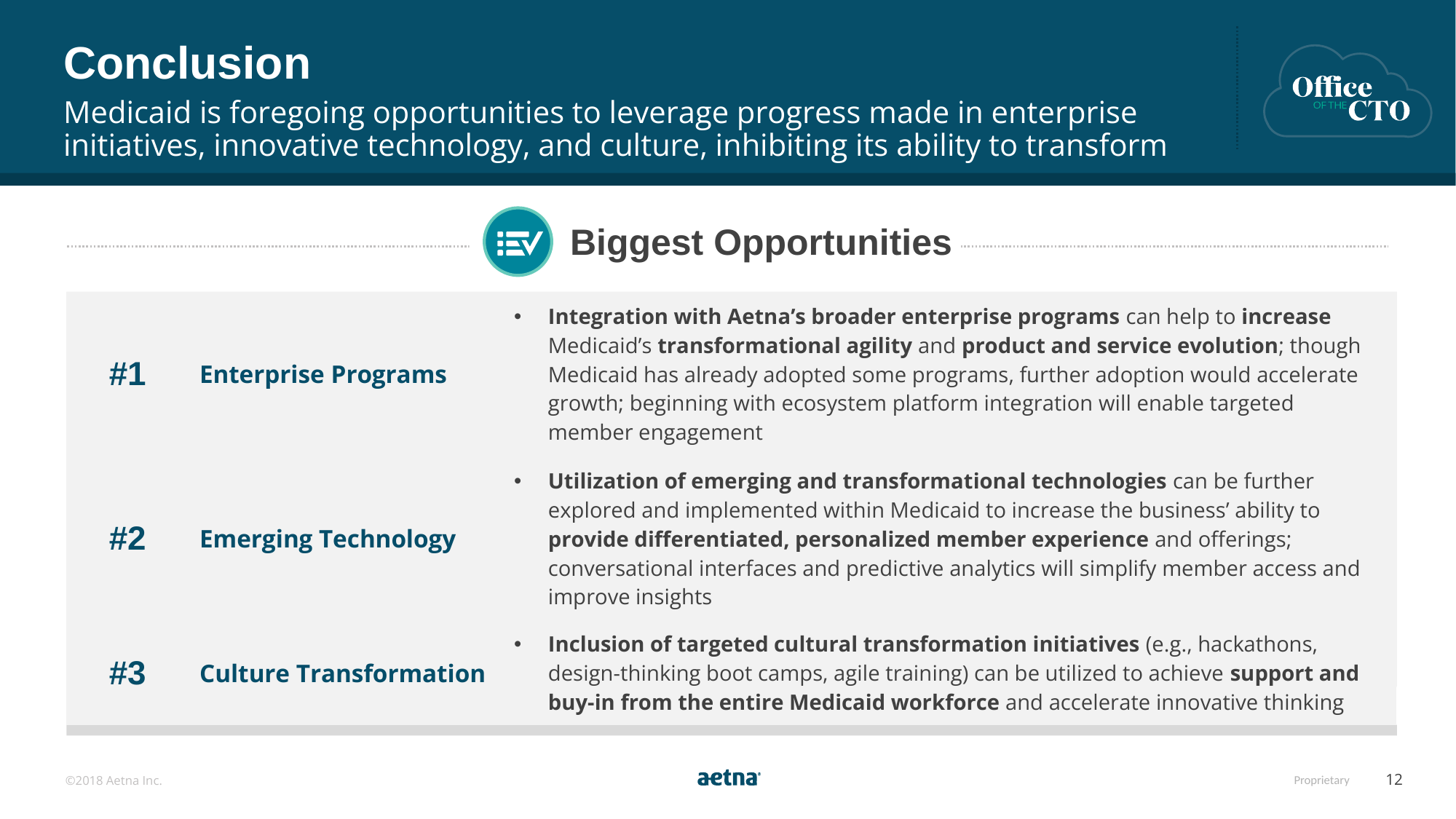

# Conclusion
Medicaid is foregoing opportunities to leverage progress made in enterprise initiatives, innovative technology, and culture, inhibiting its ability to transform

Biggest Opportunities

| #1 | Enterprise Programs | Integration with Aetna’s broader enterprise programs can help to increase Medicaid’s transformational agility and product and service evolution; though Medicaid has already adopted some programs, further adoption would accelerate growth; beginning with ecosystem platform integration will enable targeted member engagement |
| --- | --- | --- |
| #2 | Emerging Technology | Utilization of emerging and transformational technologies can be further explored and implemented within Medicaid to increase the business’ ability to provide differentiated, personalized member experience and offerings; conversational interfaces and predictive analytics will simplify member access and improve insights |
| #3 | Culture Transformation | Inclusion of targeted cultural transformation initiatives (e.g., hackathons, design-thinking boot camps, agile training) can be utilized to achieve support and buy-in from the entire Medicaid workforce and accelerate innovative thinking |